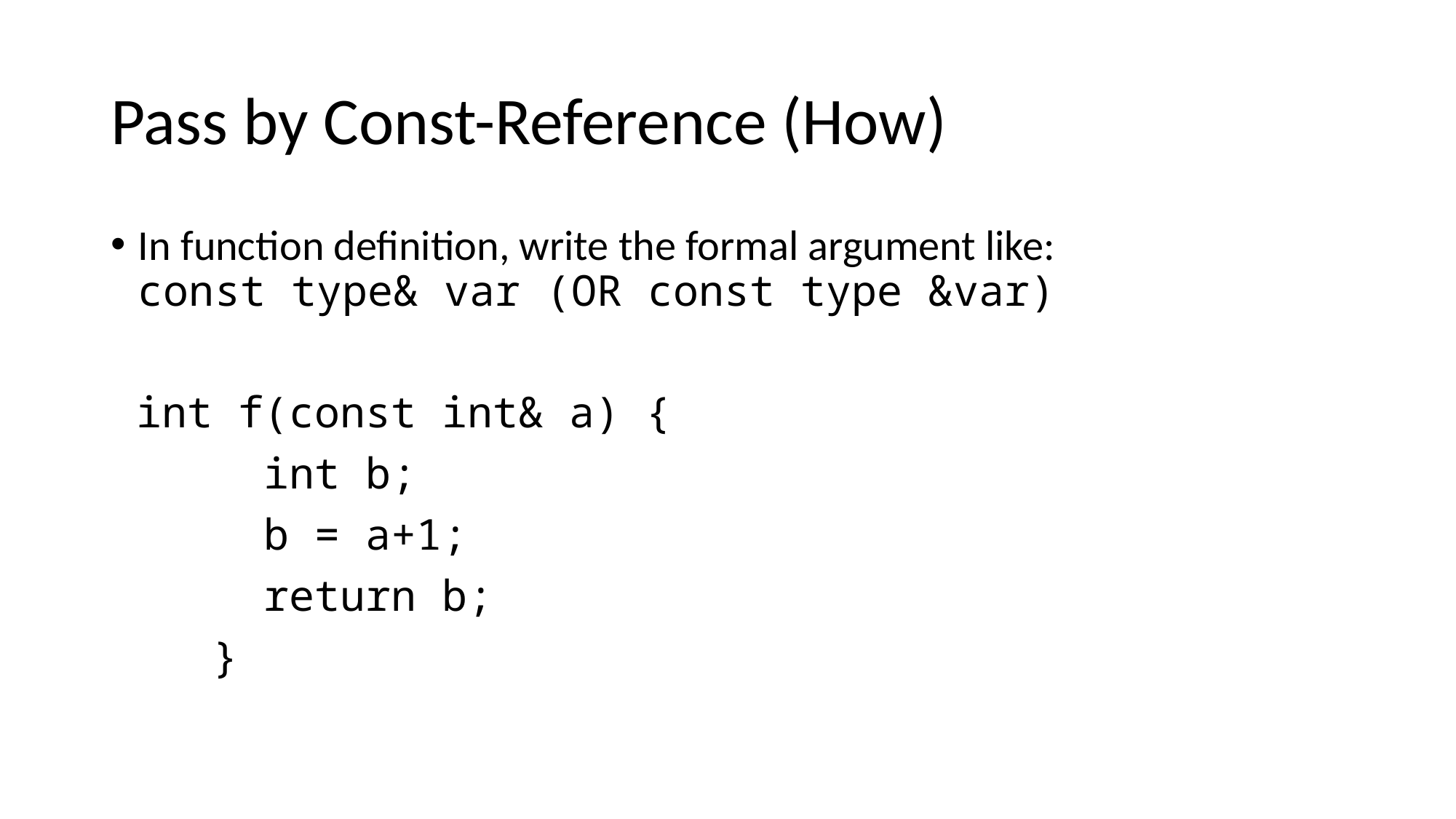

# Pass by Const-Reference (How)
In function definition, write the formal argument like:
const type& var (OR const type &var)

 int f(const int& a) {
      int b;
      b = a+1;
      return b;
    }